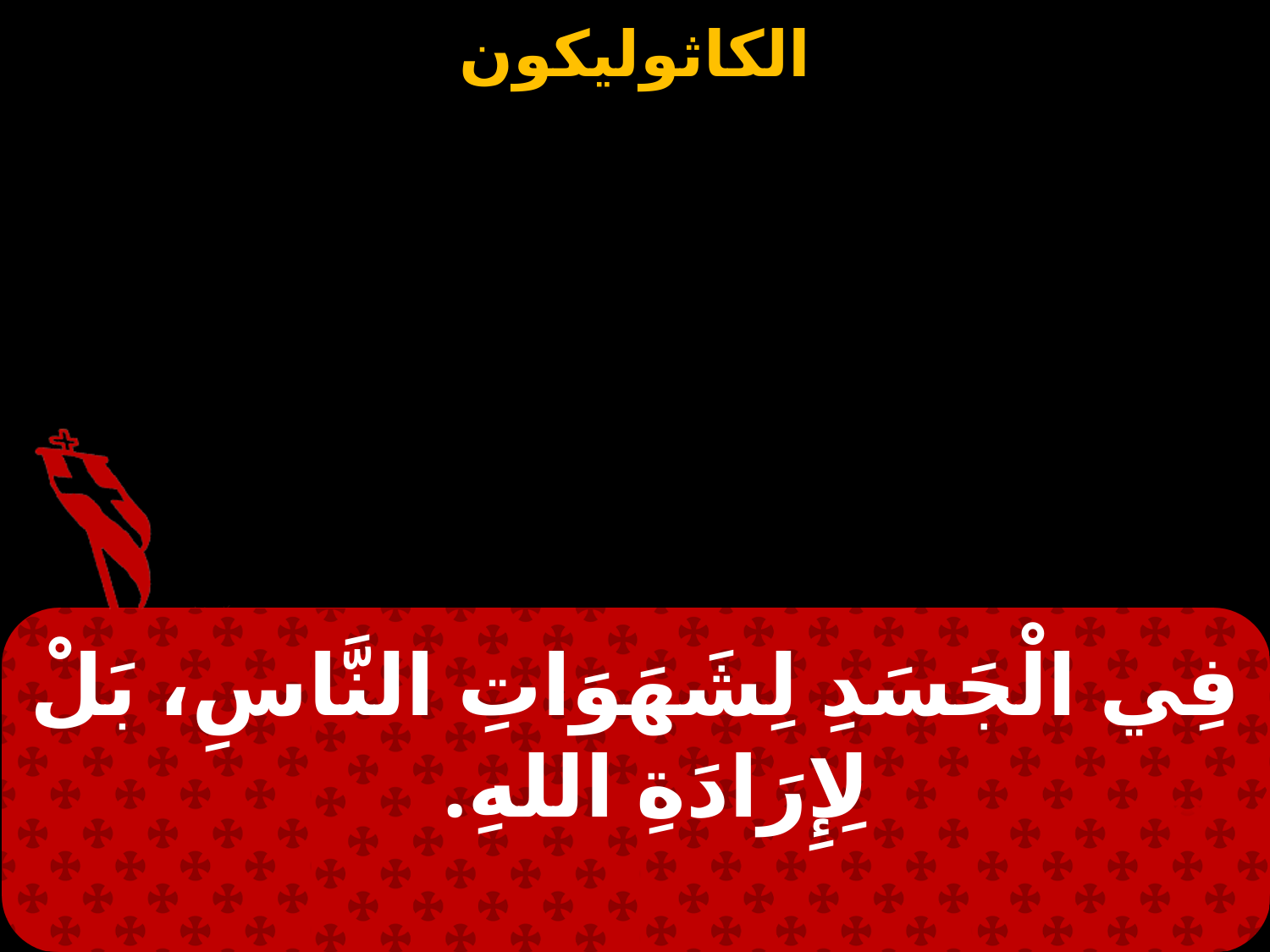

فِي الْجَسَدِ لِشَهَوَاتِ النَّاسِ، بَلْ لِإِرَادَةِ اللهِ.